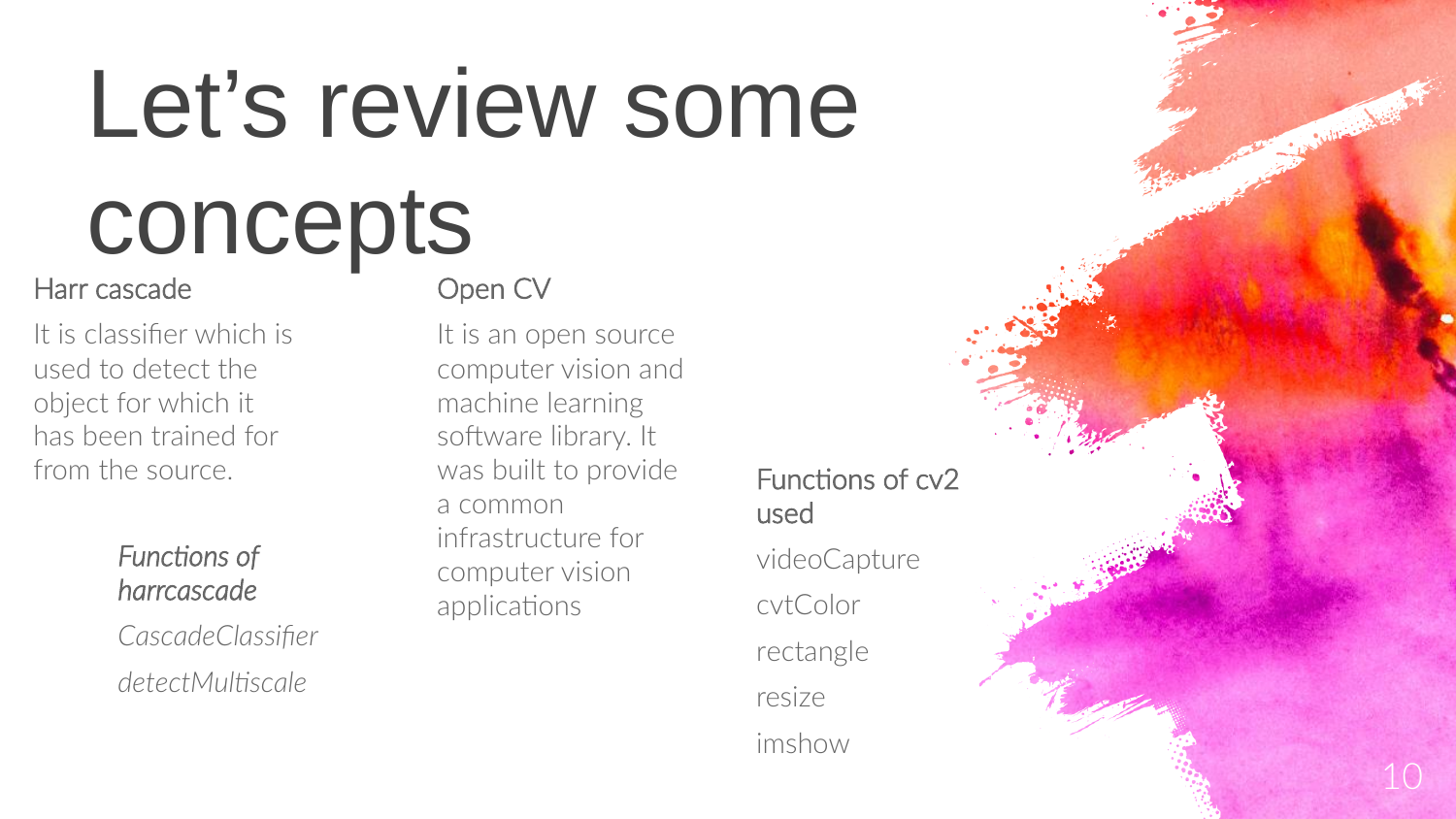

# Let’s review some concepts
Harr cascade
It is classifier which is used to detect the object for which it has been trained for  from the source.
Open CV
It is an open source computer vision and machine learning software library. It was built to provide a common infrastructure for computer vision applications
Functions of cv2 used
videoCapture
cvtColor
rectangle
resize
imshow

Functions of harrcascade
CascadeClassifier
detectMultiscale
10